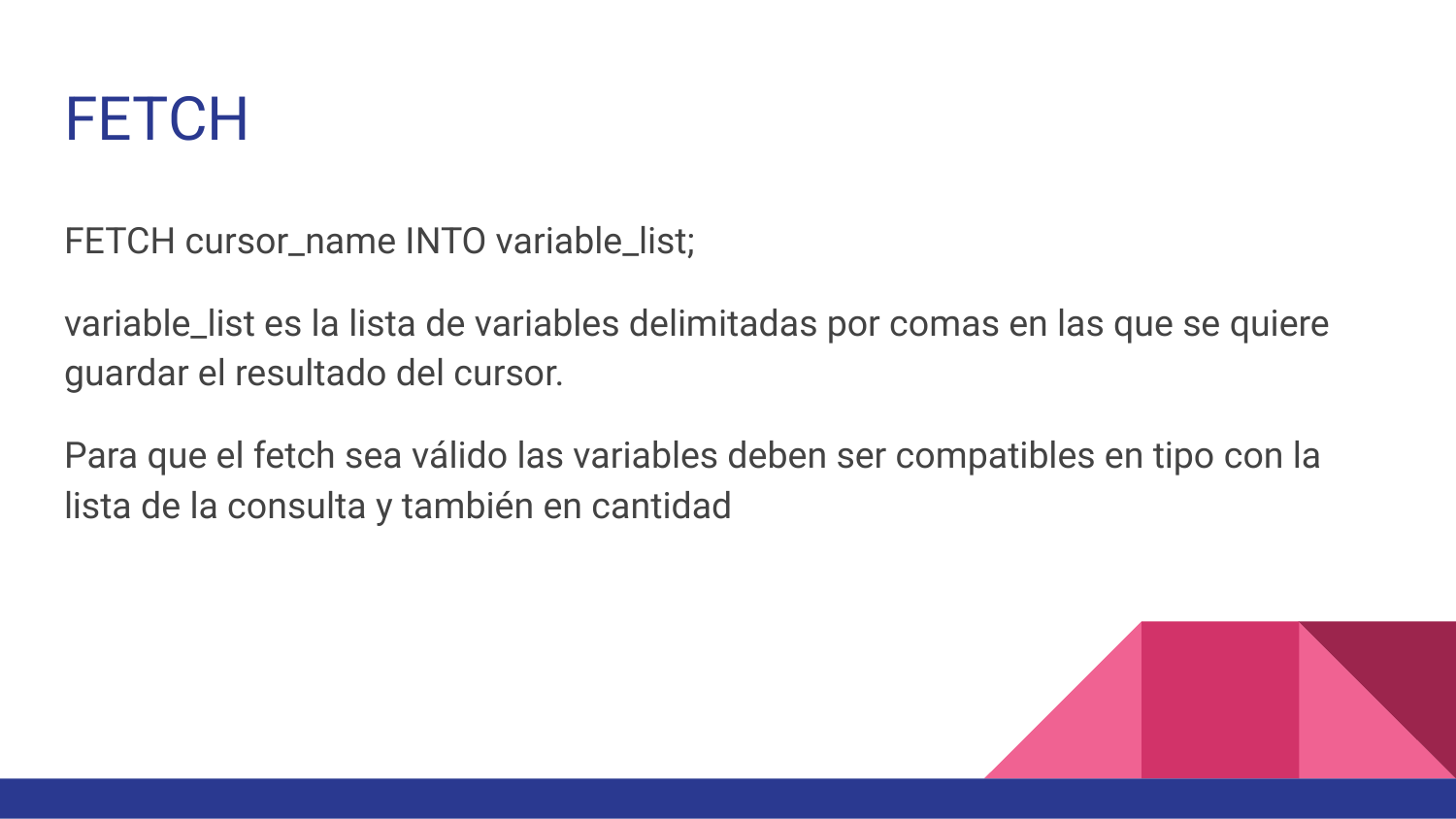

# FETCH
FETCH cursor_name INTO variable_list;
variable_list es la lista de variables delimitadas por comas en las que se quiere guardar el resultado del cursor.
Para que el fetch sea válido las variables deben ser compatibles en tipo con la lista de la consulta y también en cantidad